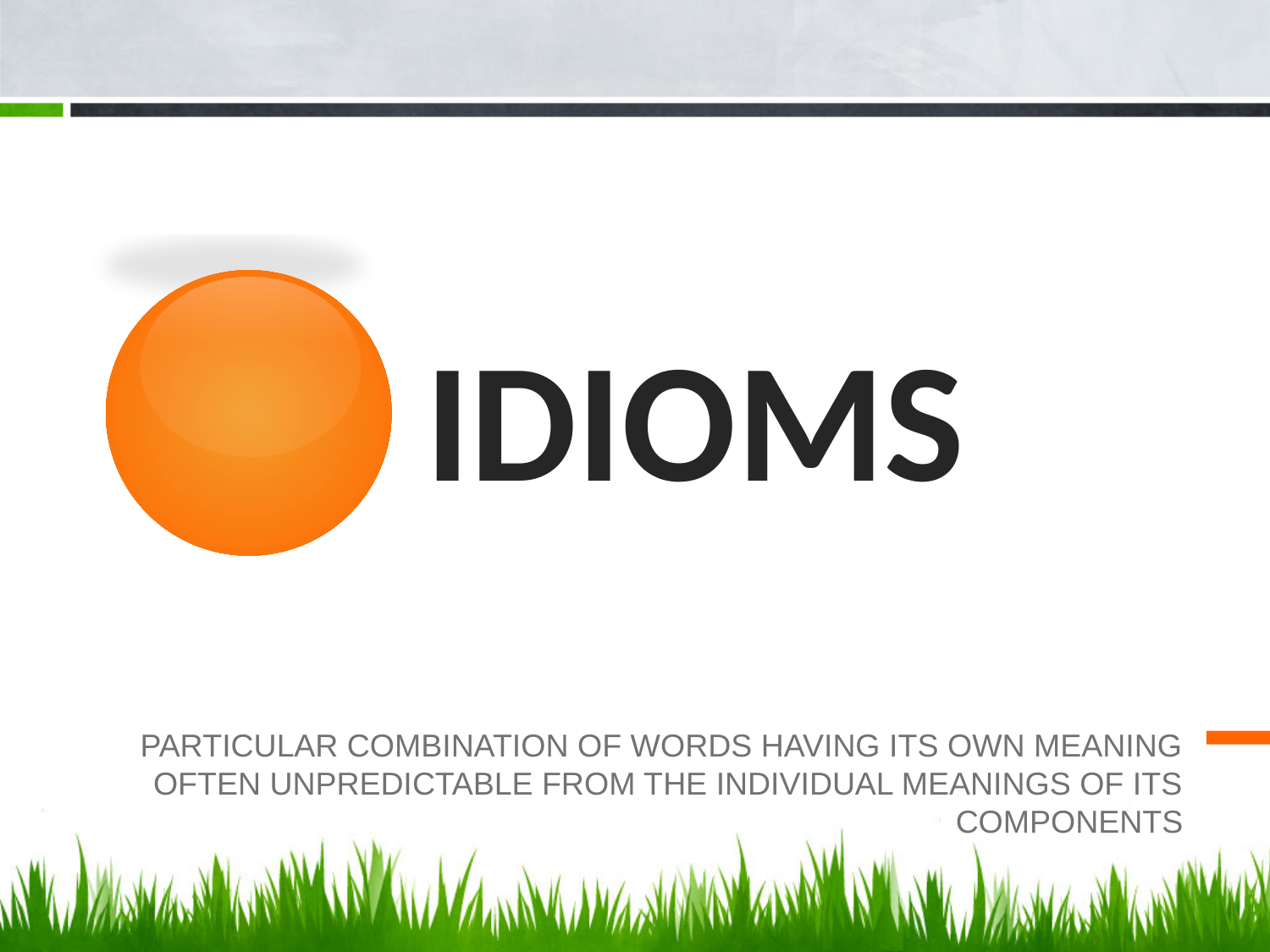

# IDIOMS
PARTICULAR COMBINATION OF WORDS HAVING ITS OWN MEANING OFTEN UNPREDICTABLE FROM THE INDIVIDUAL MEANINGS OF ITS COMPONENTS